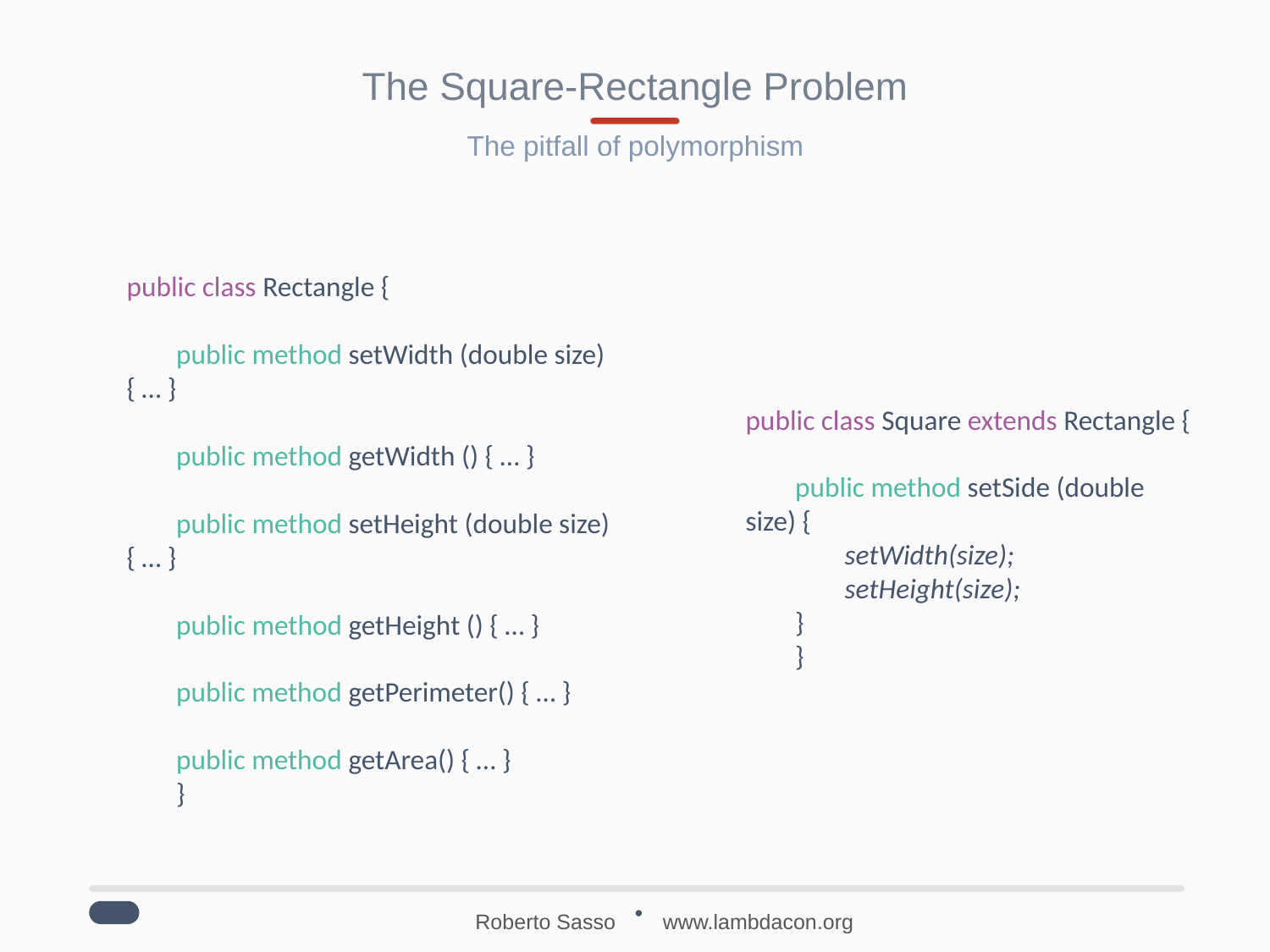

# The Square-Rectangle Problem
The pitfall of polymorphism
public class Rectangle {

public method setWidth (double size) { … }

public method getWidth () { … }

public method setHeight (double size) { … }

public method getHeight () { … }

public method getPerimeter() { … }

public method getArea() { … }
}
public class Square extends Rectangle {

public method setSide (double size) {
setWidth(size);
setHeight(size);
}
}
i
18